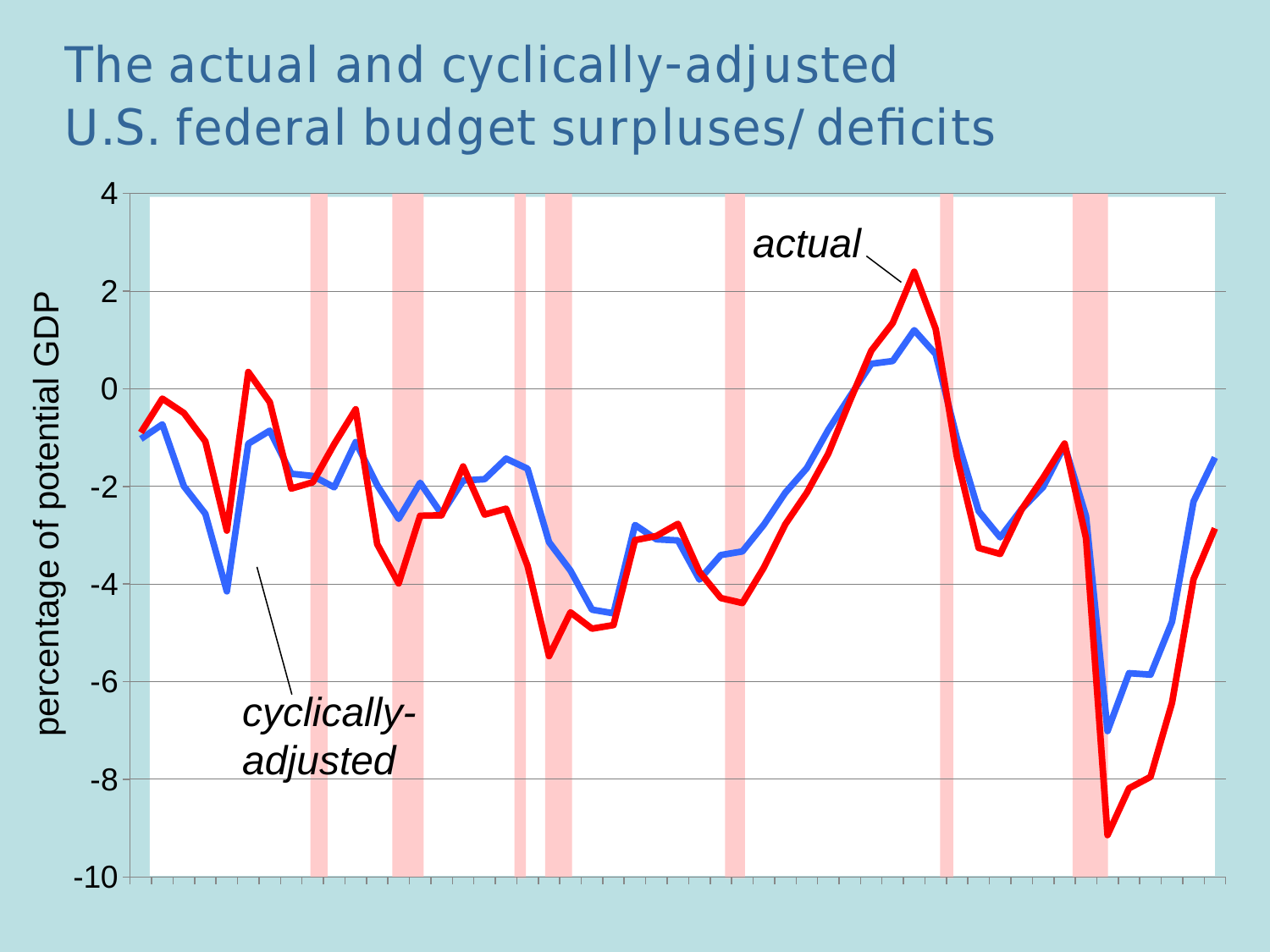

# The actual and cyclically-adjusted U.S. federal budget surpluses/deficits

### Chart

| Category | Without Automatic Stabilizers | With Automatic Stabilizers |
|---|---|---|
| 1964 | -1.027 | -0.896 |
| 1965 | -0.729 | -0.202 |
| 1966 | -1.995 | -0.496 |
| 1967 | -2.561 | -1.078 |
| 1968 | -4.149999999999999 | -2.905 |
| 1969 | -1.125 | 0.343 |
| 1970 | -0.858 | -0.275 |
| 1971 | -1.741 | -2.045 |
| 1972 | -1.786 | -1.915999999999999 |
| 1973 | -2.018 | -1.133 |
| 1974 | -1.092 | -0.42 |
| 1975 | -1.975 | -3.183 |
| 1976 | -2.665 | -3.987 |
| 1977 | -1.925 | -2.6 |
| 1978 | -2.565 | -2.591 |
| 1979 | -1.879 | -1.591 |
| 1980 | -1.852 | -2.577 |
| 1981 | -1.43 | -2.455999999999999 |
| 1982 | -1.637 | -3.627 |
| 1983 | -3.141 | -5.477 |
| 1984 | -3.726 | -4.58 |
| 1985 | -4.525999999999995 | -4.915 |
| 1986 | -4.599 | -4.841 |
| 1987 | -2.79 | -3.1 |
| 1988 | -3.083 | -3.015 |
| 1989 | -3.106 | -2.766 |
| 1990 | -3.909 | -3.751 |
| 1991 | -3.406 | -4.287 |
| 1992 | -3.330999999999999 | -4.389 |
| 1993 | -2.785 | -3.663 |
| 1994 | -2.127 | -2.774 |
| 1995 | -1.626 | -2.129 |
| 1996 | -0.84 | -1.328 |
| 1997 | -0.161 | -0.258 |
| 1998 | 0.511 | 0.779 |
| 1999 | 0.569 | 1.348 |
| 2000 | 1.2 | 2.396999999999998 |
| 2001 | 0.709 | 1.226 |
| 2002 | -1.035 | -1.433 |
| 2003 | -2.506 | -3.259 |
| 2004 | -3.043 | -3.383 |
| 2005 | -2.465 | -2.47 |
| 2006 | -2.012 | -1.822 |
| 2007 | -1.16 | -1.121 |
| 2008 | -2.613 | -3.062 |
| 2009 | -7.012 | -9.143 |
| 2010 | -5.826999999999995 | -8.184000000000001 |
| 2011 | -5.855999999999995 | -7.949 |
| 2012 | -4.773 | -6.434 |
| 2013 | -2.310999999999999 | -3.902 |
| 2014 | -1.407 | -2.858 |

actual
percentage of potential GDP
cyclically-adjusted